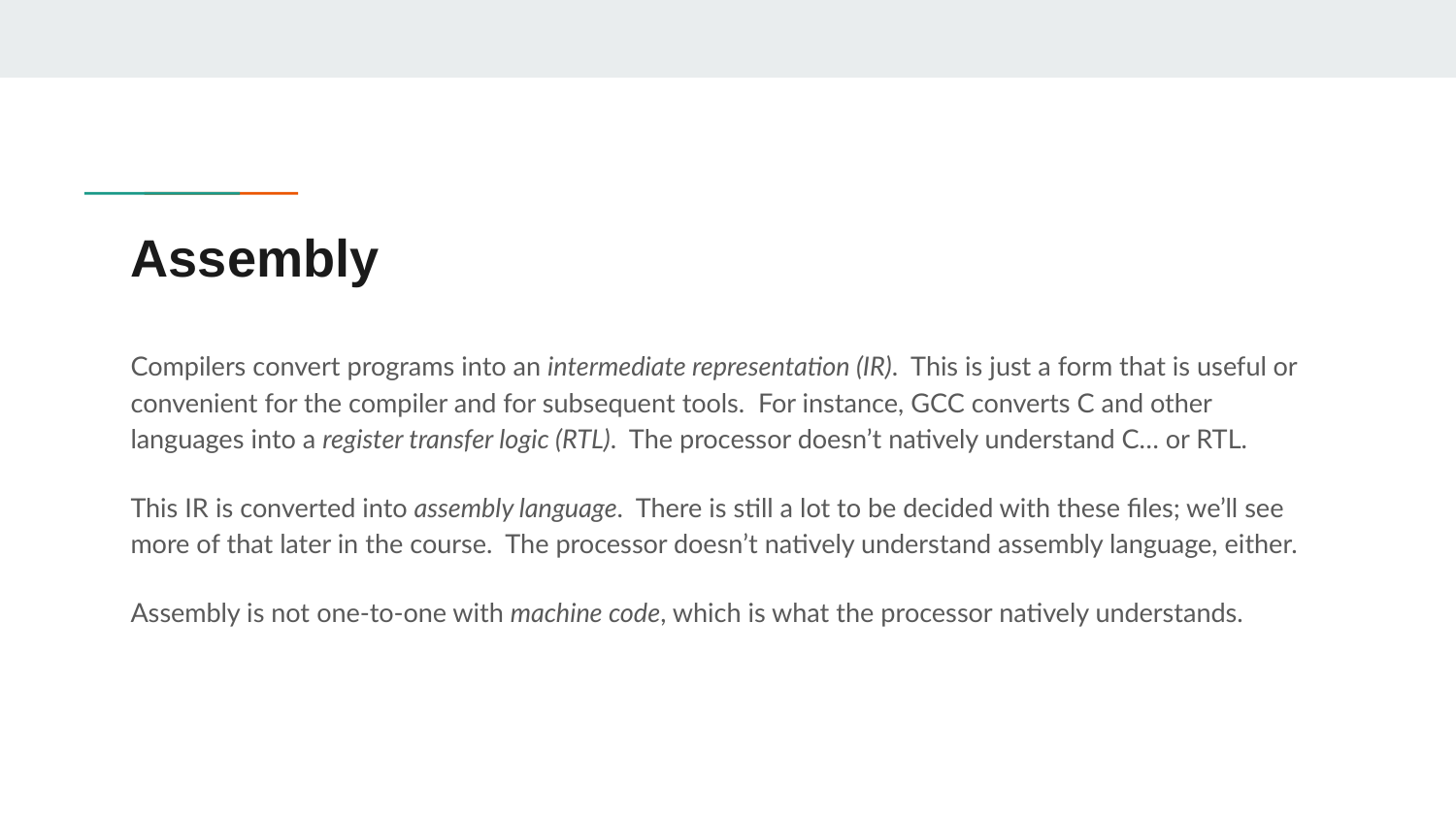

# Assembly
Compilers convert programs into an intermediate representation (IR).  This is just a form that is useful or convenient for the compiler and for subsequent tools.  For instance, GCC converts C and other languages into a register transfer logic (RTL).  The processor doesn’t natively understand C… or RTL.
This IR is converted into assembly language.  There is still a lot to be decided with these files; we’ll see more of that later in the course.  The processor doesn’t natively understand assembly language, either.
Assembly is not one-to-one with machine code, which is what the processor natively understands.